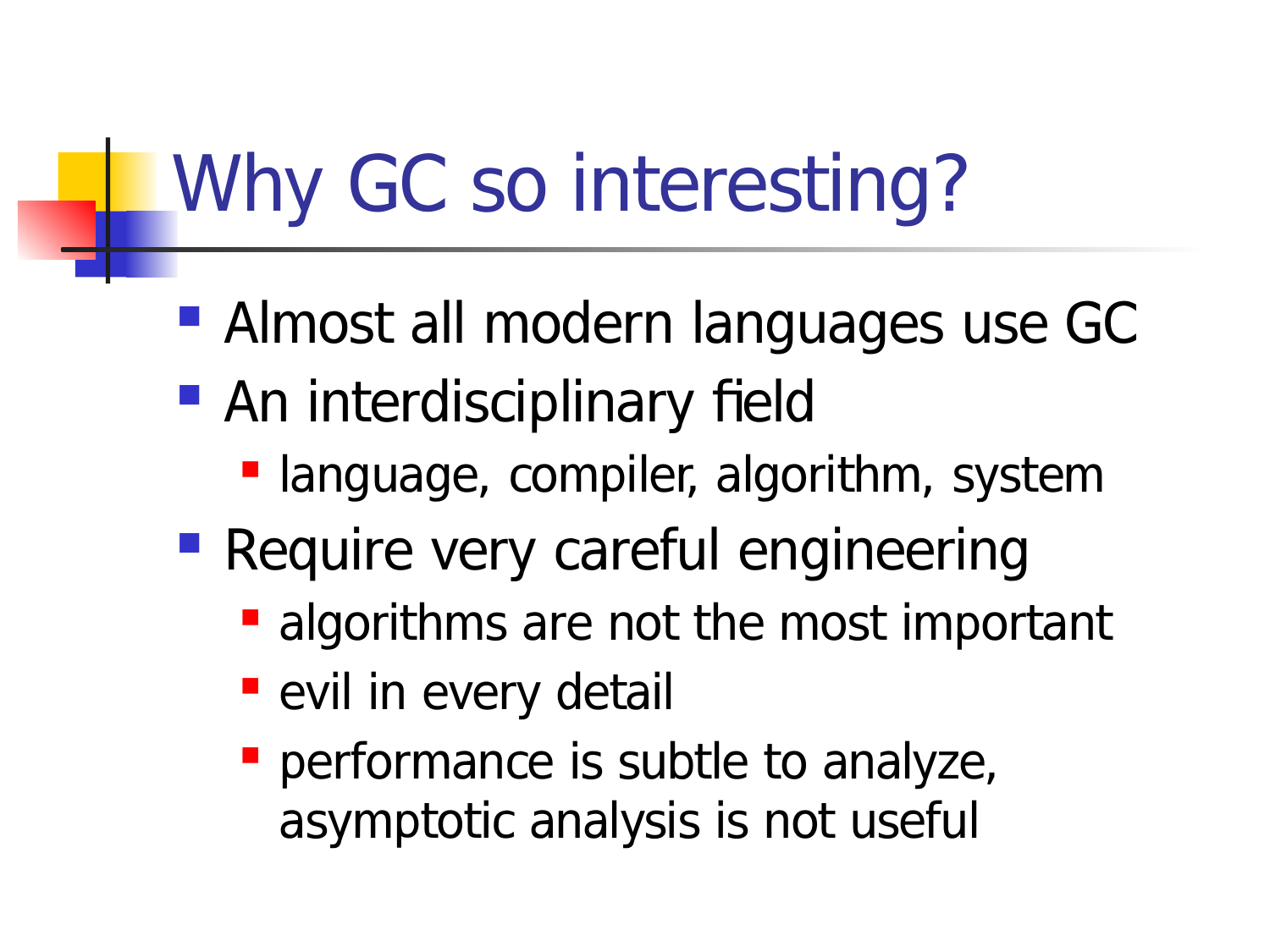

# Why GC so interesting?
Almost all modern languages use GC
An interdisciplinary field
language, compiler, algorithm, system
Require very careful engineering
algorithms are not the most important
evil in every detail
performance is subtle to analyze, asymptotic analysis is not useful